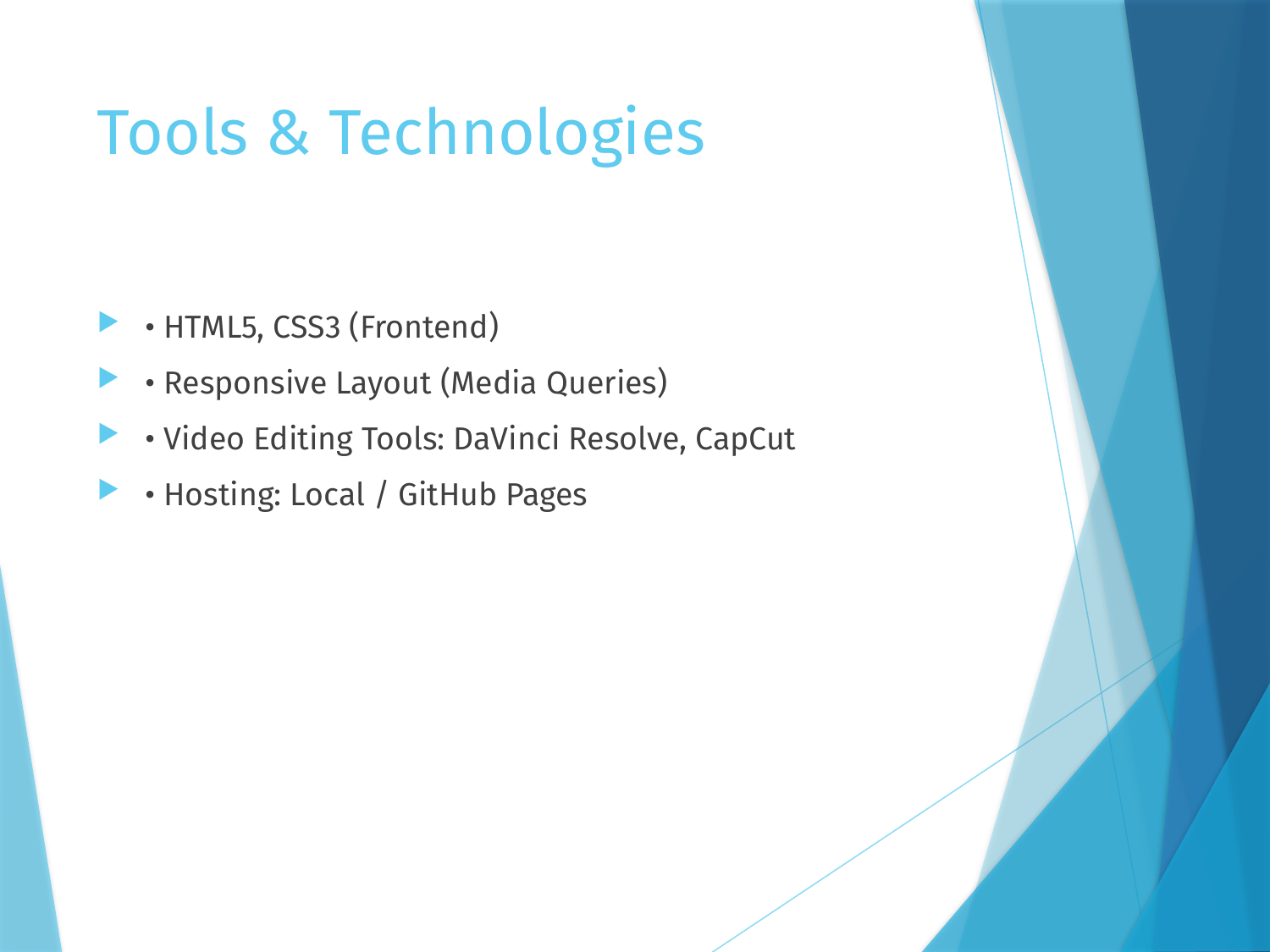

# Tools & Technologies
• HTML5, CSS3 (Frontend)
• Responsive Layout (Media Queries)
• Video Editing Tools: DaVinci Resolve, CapCut
• Hosting: Local / GitHub Pages